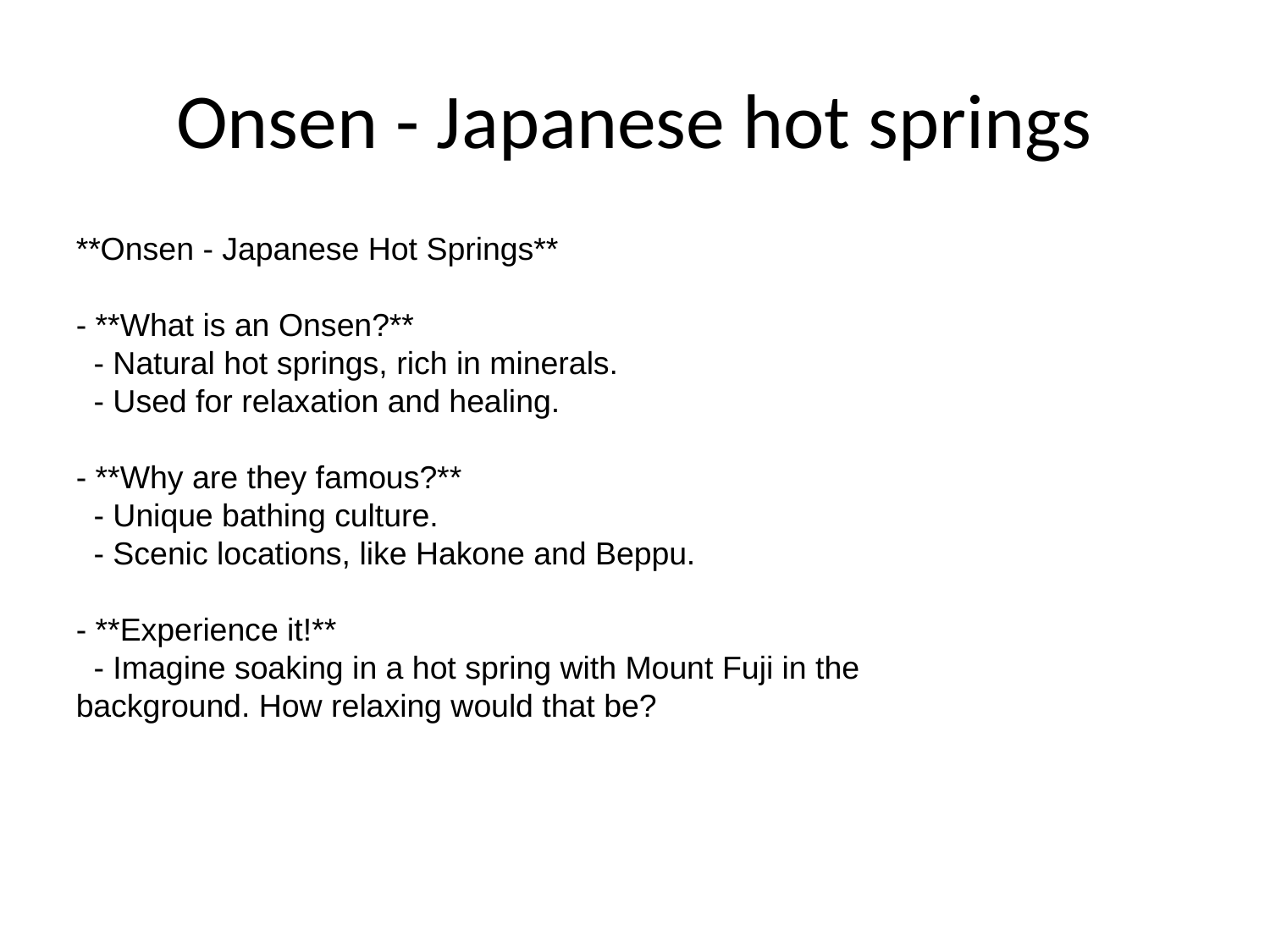

# Onsen - Japanese hot springs
**Onsen - Japanese Hot Springs**

- **What is an Onsen?**
  - Natural hot springs, rich in minerals.
  - Used for relaxation and healing.

- **Why are they famous?**
  - Unique bathing culture.
  - Scenic locations, like Hakone and Beppu.

- **Experience it!**
  - Imagine soaking in a hot spring with Mount Fuji in the background. How relaxing would that be?